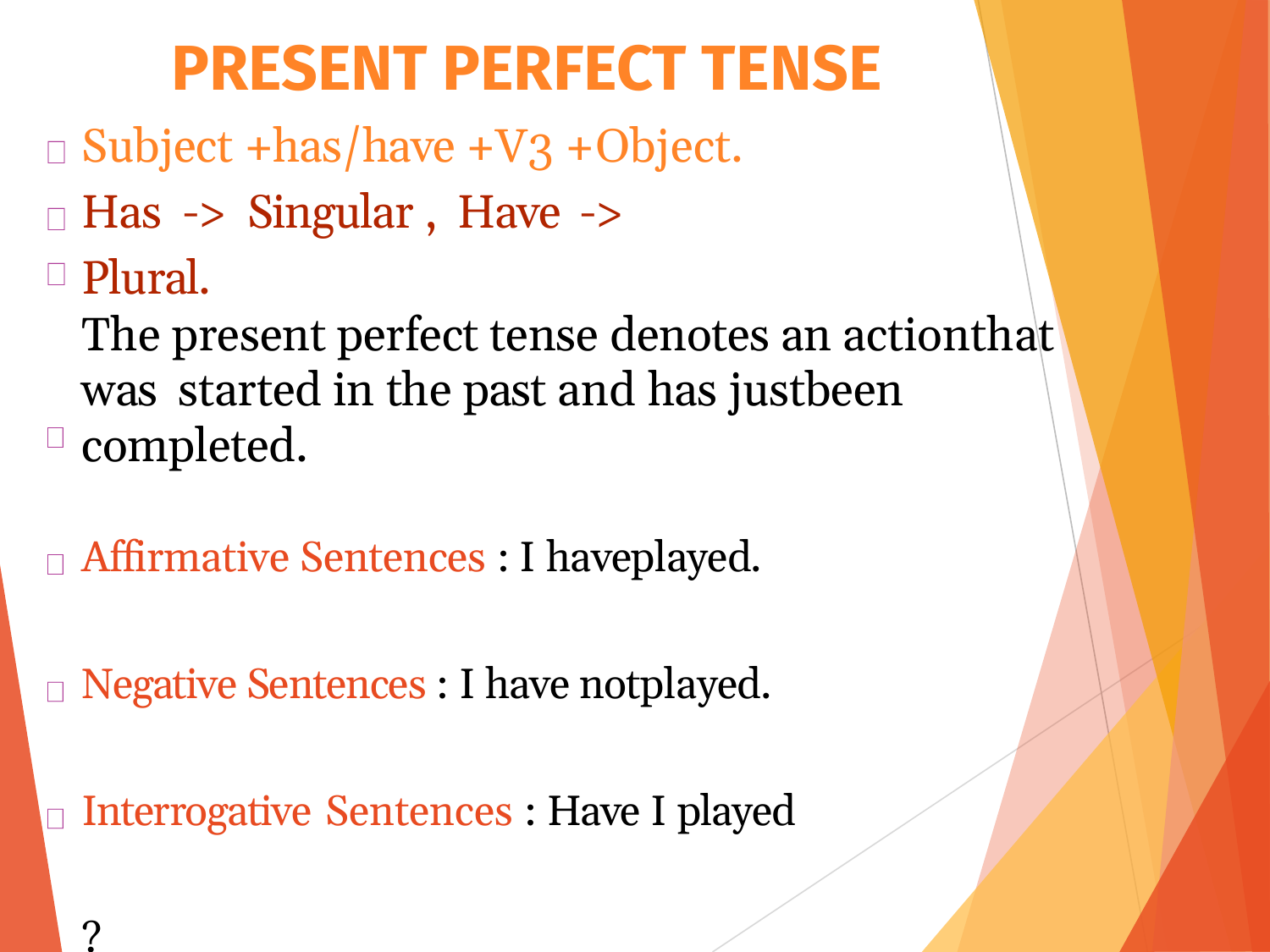

# PRESENT PERFECT TENSE
Subject +has/have +V3 +Object.  Has	->	Singular ,	Have	-> Plural.
The present perfect tense denotes an action	that was  started in the past and has justbeen	completed.

Affirmative Sentences : I haveplayed.
Negative Sentences : I have notplayed.  Interrogative Sentences : Have I played ?

Interrogative Negative Sentences : Have I not played ?